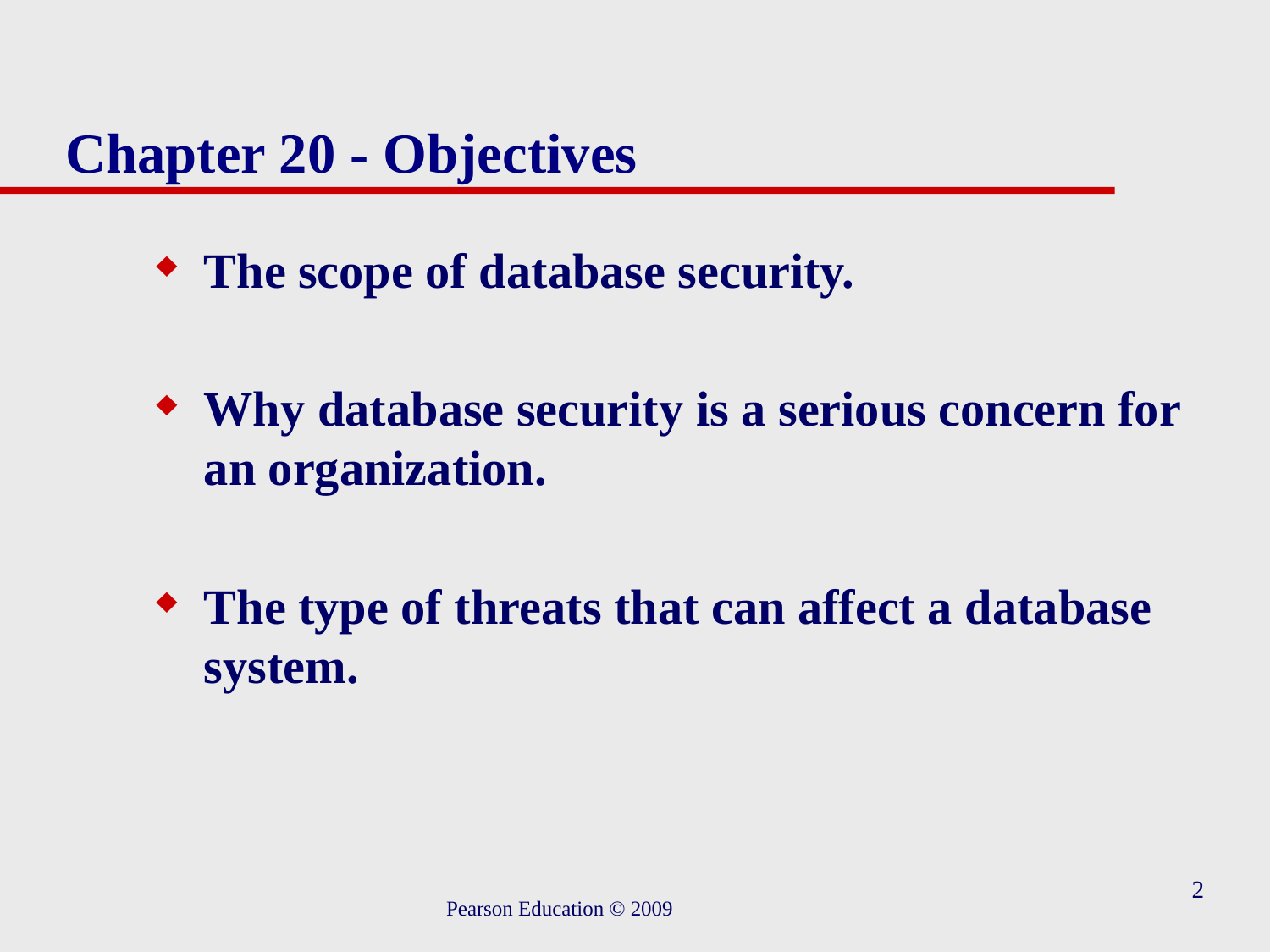

# Chapter 20 - Objectives
The scope of database security.

Why database security is a serious concern for an organization.

The type of threats that can affect a database system.

2
Pearson Education © 2009